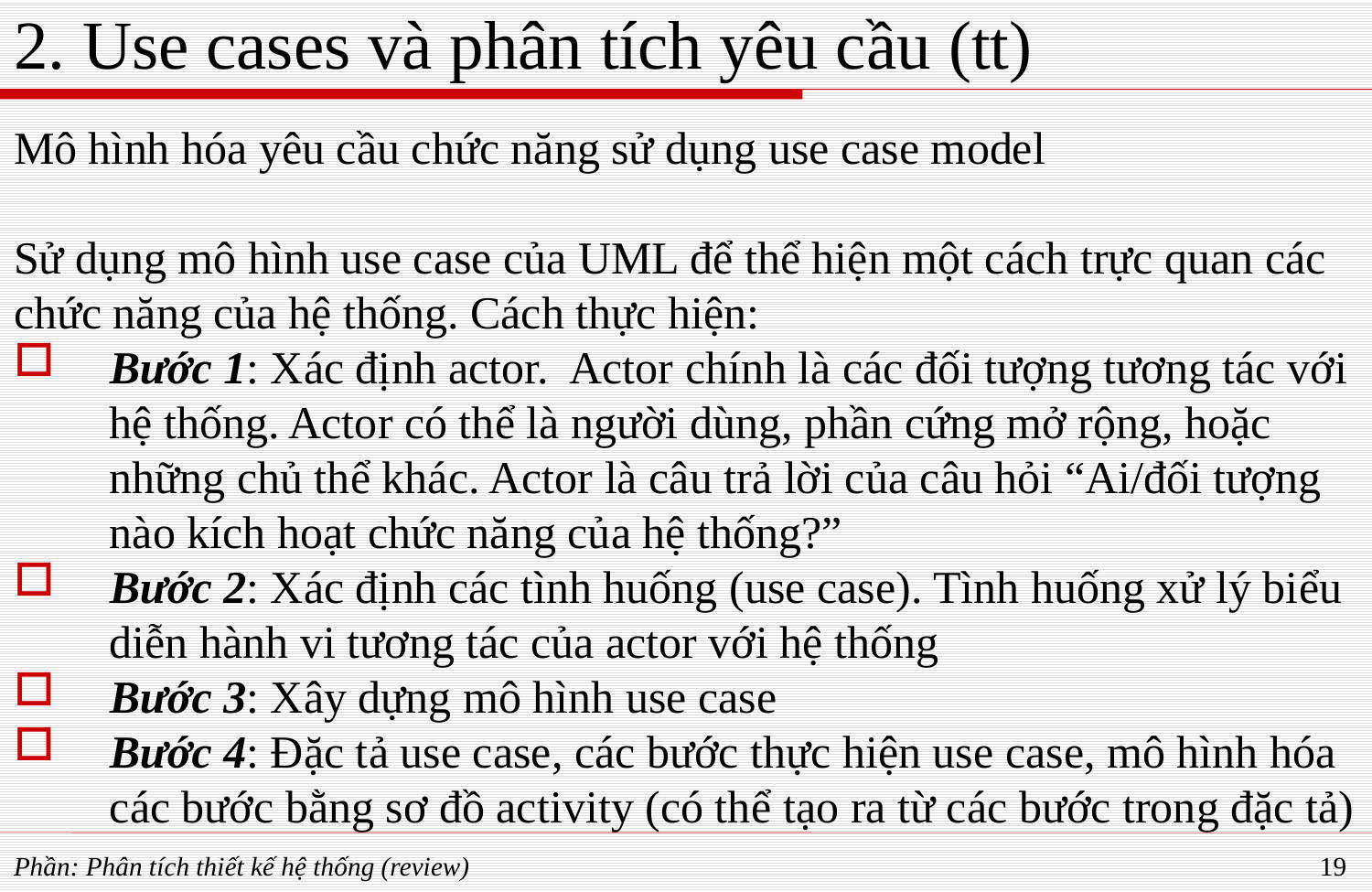

# 2. Use cases và phân tích yêu cầu (tt)
Mô hình hóa yêu cầu chức năng sử dụng use case model

Sử dụng mô hình use case của UML để thể hiện một cách trực quan các chức năng của hệ thống. Cách thực hiện:
Bước 1: Xác định actor.  Actor chính là các đối tượng tương tác với hệ thống. Actor có thể là người dùng, phần cứng mở rộng, hoặc những chủ thể khác. Actor là câu trả lời của câu hỏi “Ai/đối tượng nào kích hoạt chức năng của hệ thống?”
Bước 2: Xác định các tình huống (use case). Tình huống xử lý biểu diễn hành vi tương tác của actor với hệ thống
Bước 3: Xây dựng mô hình use case
Bước 4: Đặc tả use case, các bước thực hiện use case, mô hình hóa các bước bằng sơ đồ activity (có thể tạo ra từ các bước trong đặc tả)

Phần: Phân tích thiết kế hệ thống (review)
19